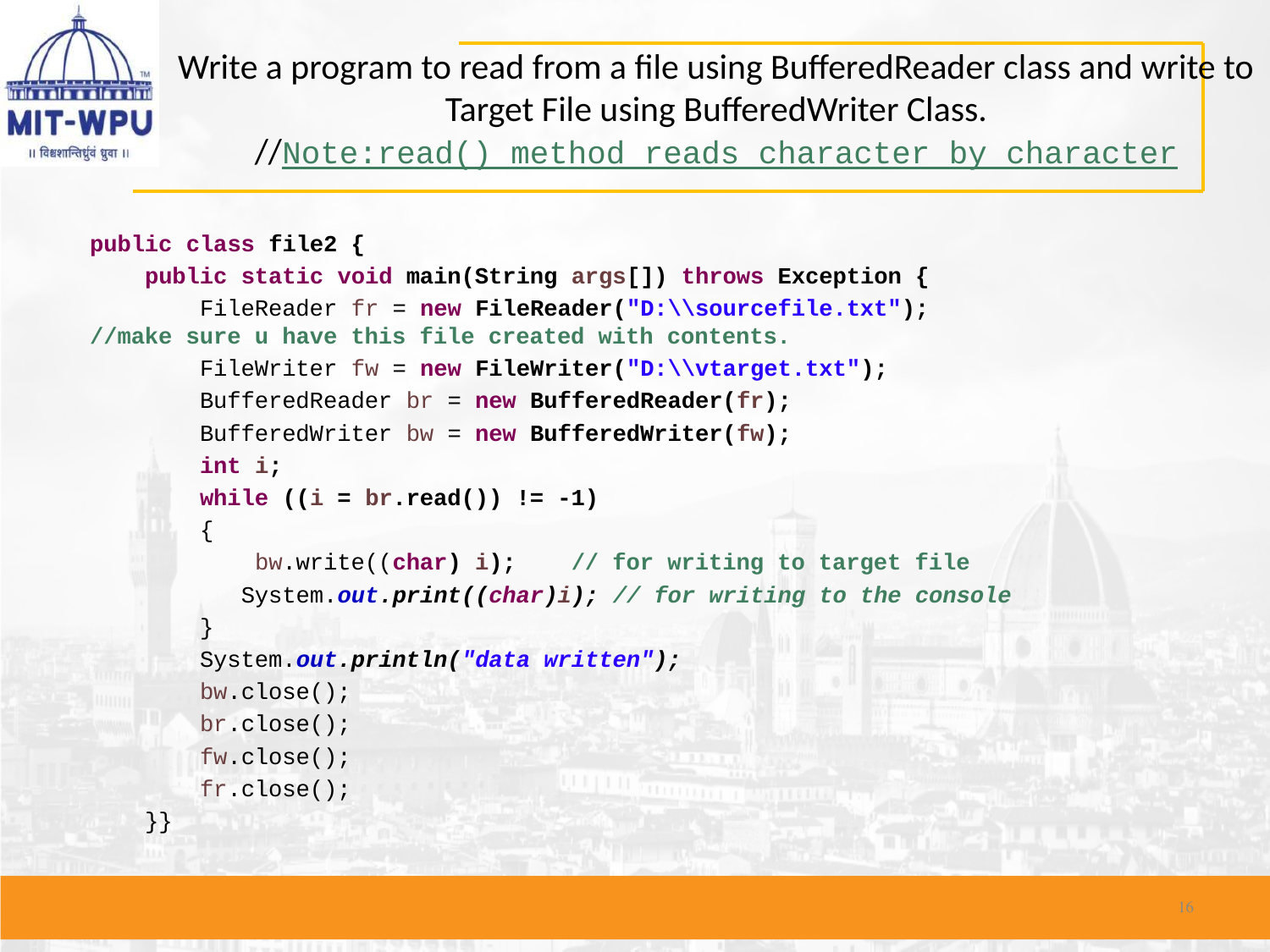

# Write a program to read from a file using BufferedReader class and write to Target File using BufferedWriter Class. //Note:read() method reads character by character
public class file2 {
    public static void main(String args[]) throws Exception {
        FileReader fr = new FileReader("D:\\sourcefile.txt");              //make sure u have this file created with contents.
        FileWriter fw = new FileWriter("D:\\vtarget.txt");
        BufferedReader br = new BufferedReader(fr);
        BufferedWriter bw = new BufferedWriter(fw);
        int i;
        while ((i = br.read()) != -1)
        {
            bw.write((char) i);    // for writing to target file
           System.out.print((char)i); // for writing to the console
        }
        System.out.println("data written");
        bw.close();
        br.close();
        fw.close();
        fr.close();
    }}
16